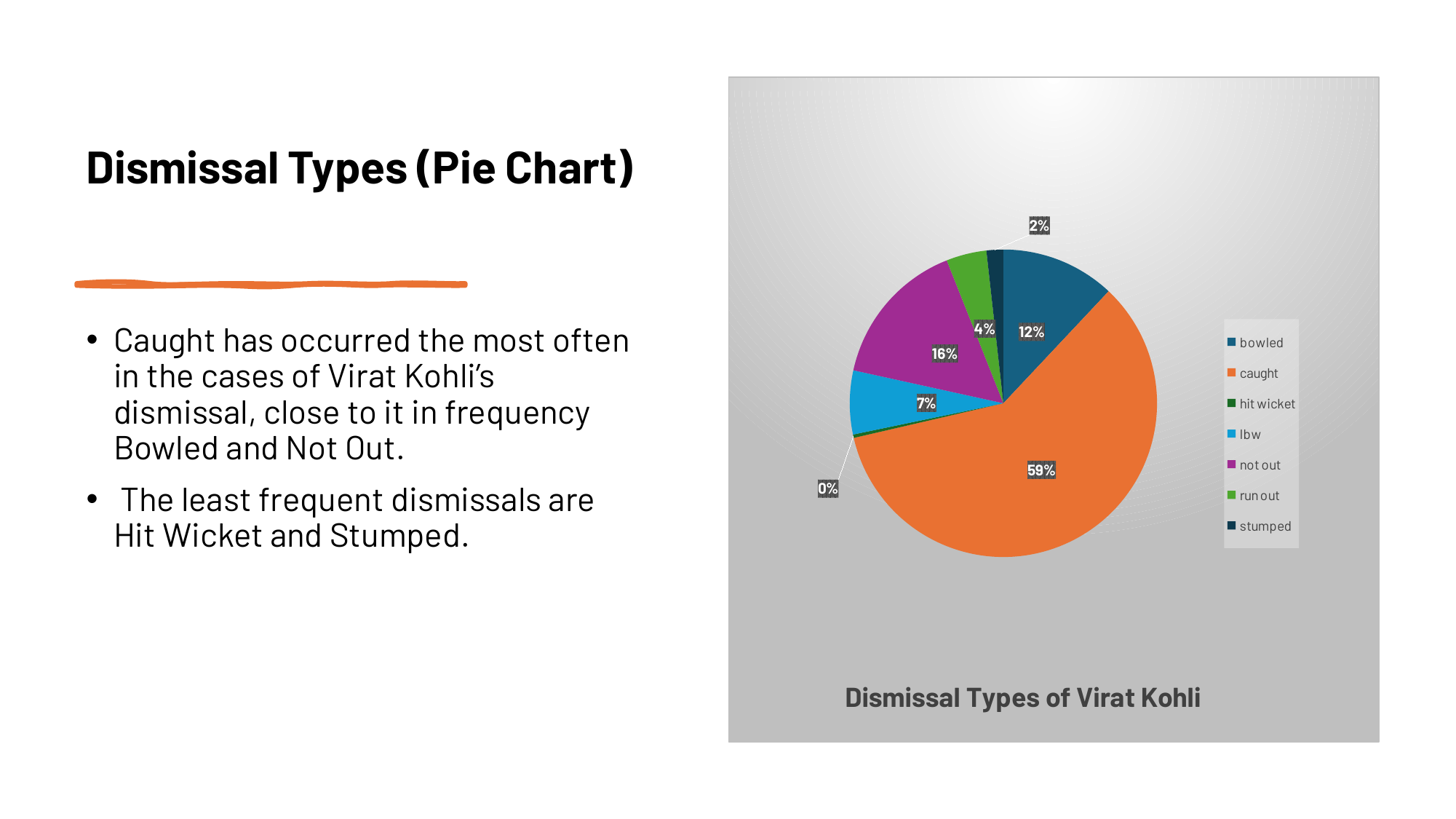

# Dismissal Types (Pie Chart)

### Chart: Dismissal Types of Virat Kohli

| Category |  |
|---|---|
| bowled | 34.0 |
| caught | 168.0 |
| hit wicket | 1.0 |
| lbw | 19.0 |
| not out | 44.0 |
| run out | 12.0 |
| stumped | 5.0 |
Caught has occurred the most often in the cases of Virat Kohli’s dismissal, close to it in frequency Bowled and Not Out.
 The least frequent dismissals are Hit Wicket and Stumped.